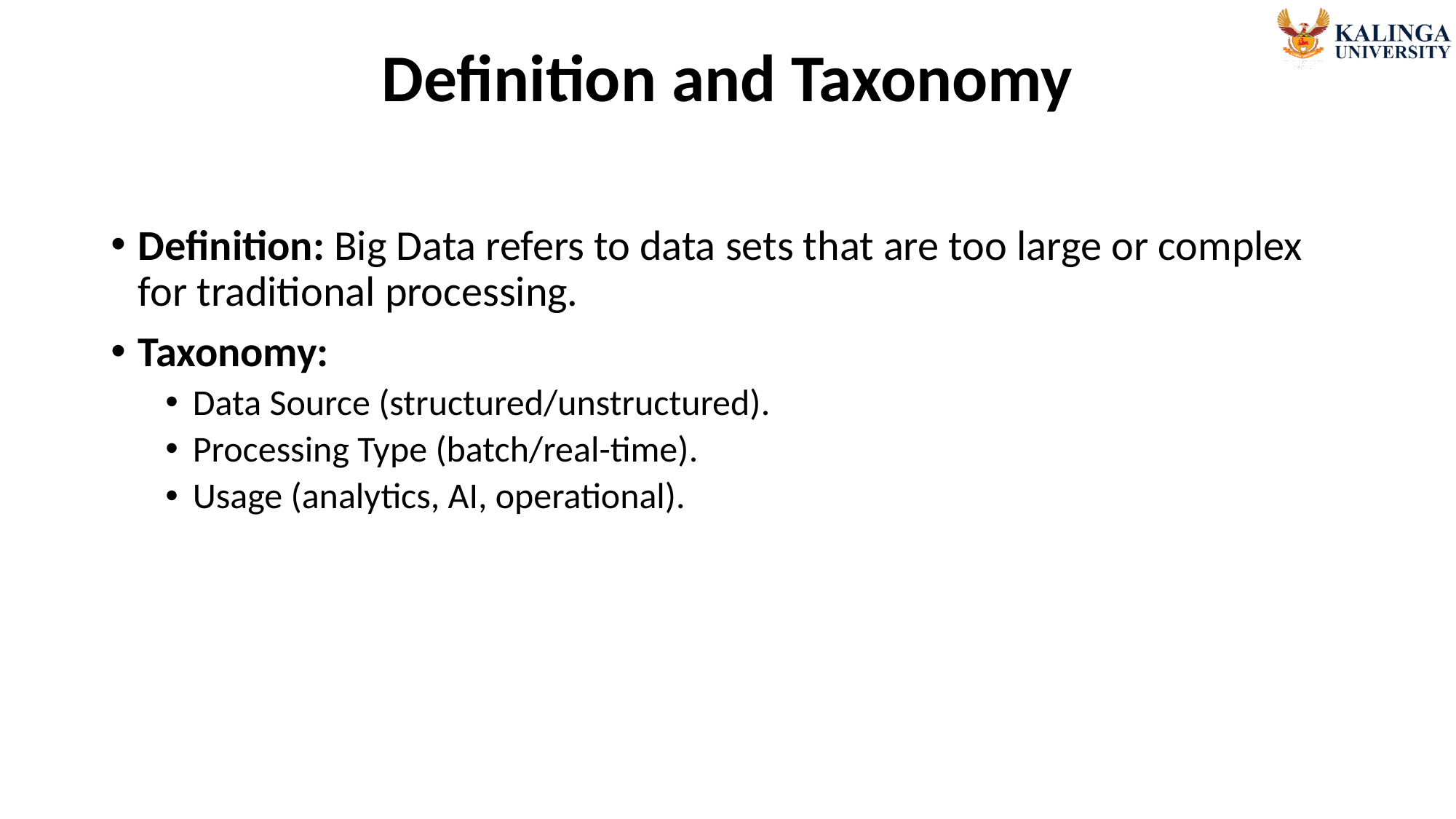

# Definition and Taxonomy
Definition: Big Data refers to data sets that are too large or complex for traditional processing.
Taxonomy:
Data Source (structured/unstructured).
Processing Type (batch/real-time).
Usage (analytics, AI, operational).